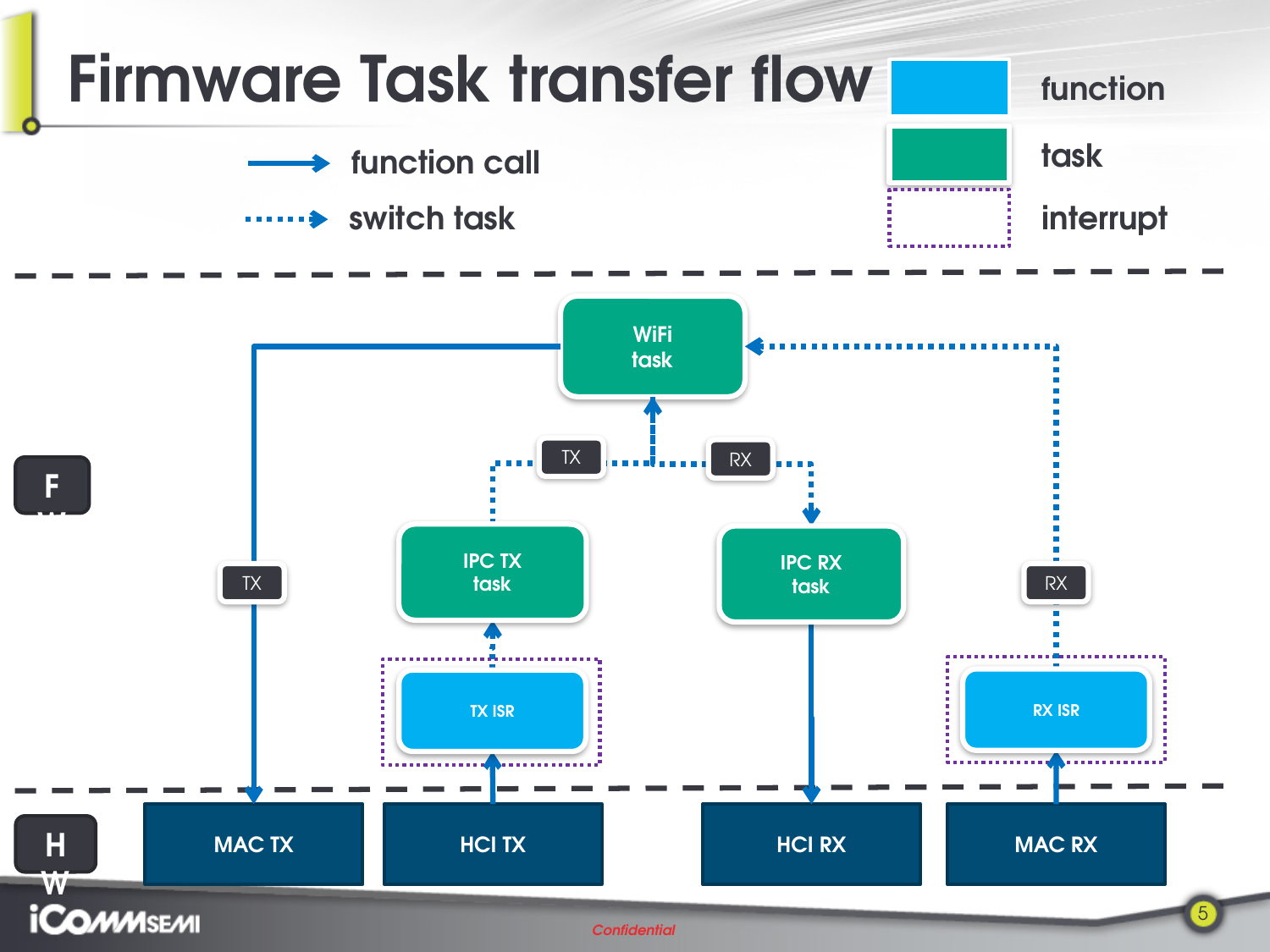

# Firmware Task transfer flow

function

task
function call

interrupt
switch task
WiFi
task
TX
RX
FW
IPC TX
task
IPC RX
task
TX
RX

RX ISR
TX ISR
MAC TX
HCI TX
HCI RX
MAC RX
HW